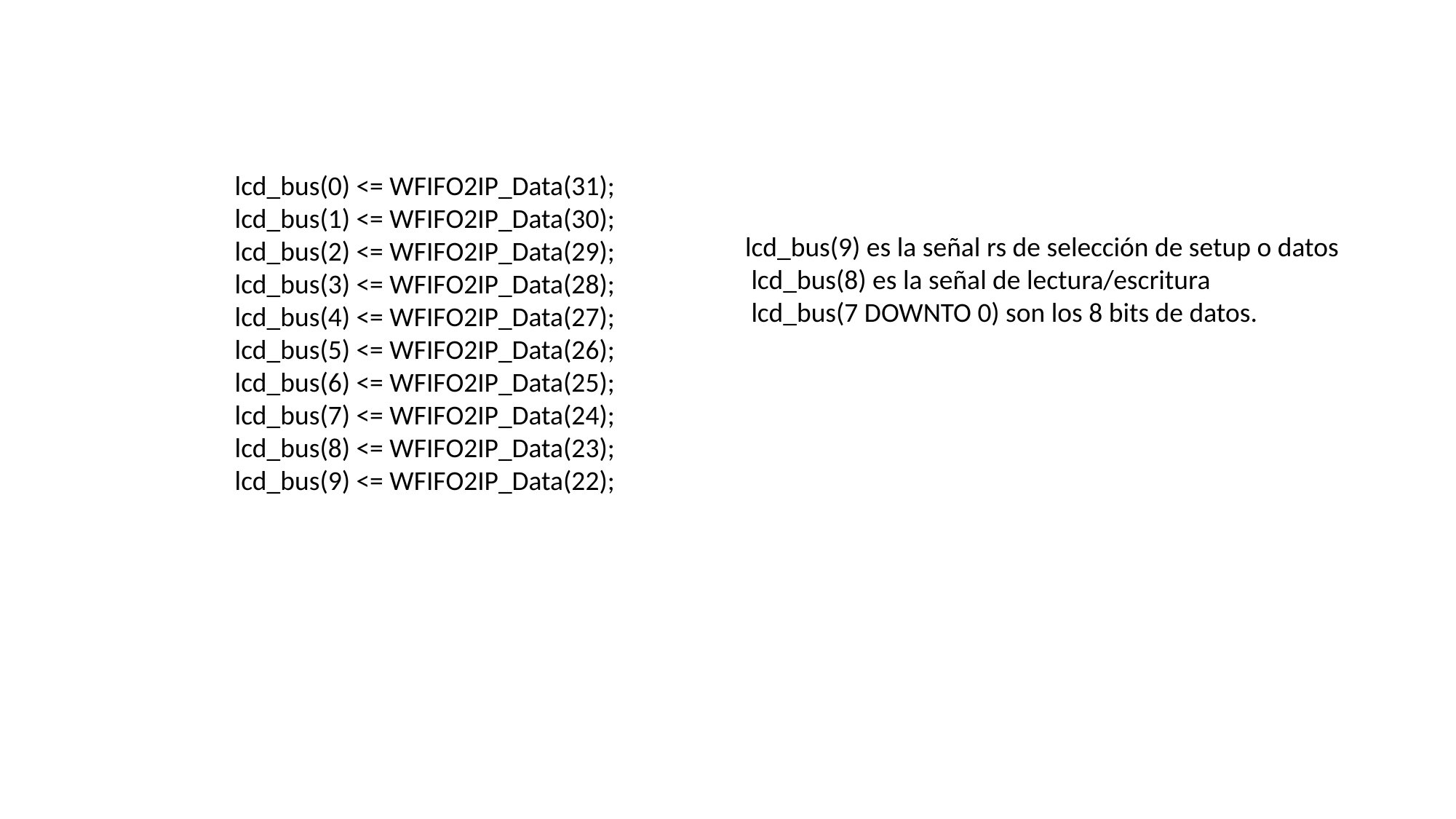

lcd_bus(0) <= WFIFO2IP_Data(31);
	lcd_bus(1) <= WFIFO2IP_Data(30);
	lcd_bus(2) <= WFIFO2IP_Data(29);
	lcd_bus(3) <= WFIFO2IP_Data(28);
	lcd_bus(4) <= WFIFO2IP_Data(27);
	lcd_bus(5) <= WFIFO2IP_Data(26);
	lcd_bus(6) <= WFIFO2IP_Data(25);
	lcd_bus(7) <= WFIFO2IP_Data(24);
	lcd_bus(8) <= WFIFO2IP_Data(23);
	lcd_bus(9) <= WFIFO2IP_Data(22);

lcd_bus(9) es la señal rs de selección de setup o datos
 lcd_bus(8) es la señal de lectura/escritura
 lcd_bus(7 DOWNTO 0) son los 8 bits de datos.